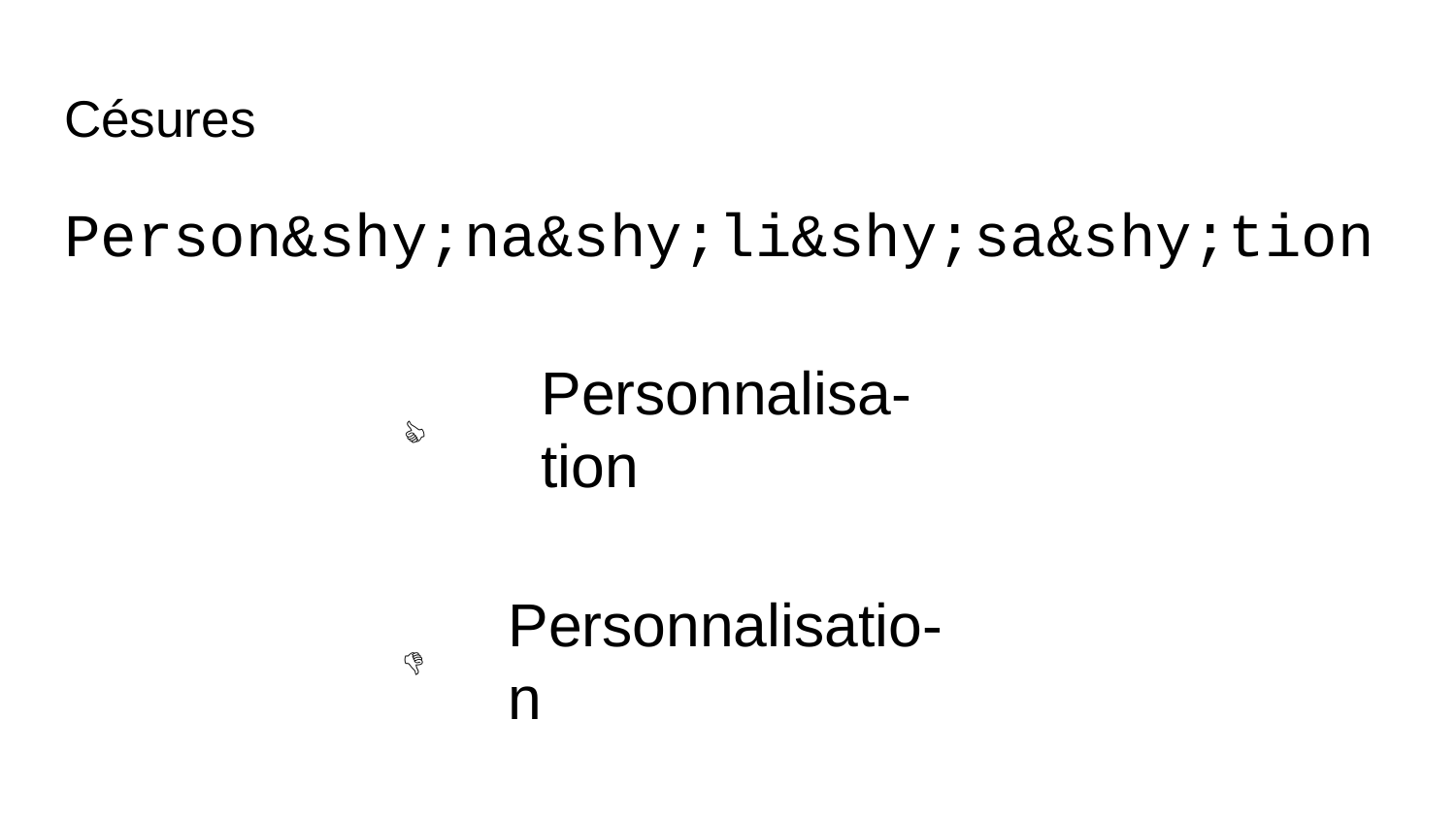

# Césures
Person&shy;na&shy;li&shy;sa&shy;tion
Personnalisa-tion
👍
Personnalisatio-n
👎